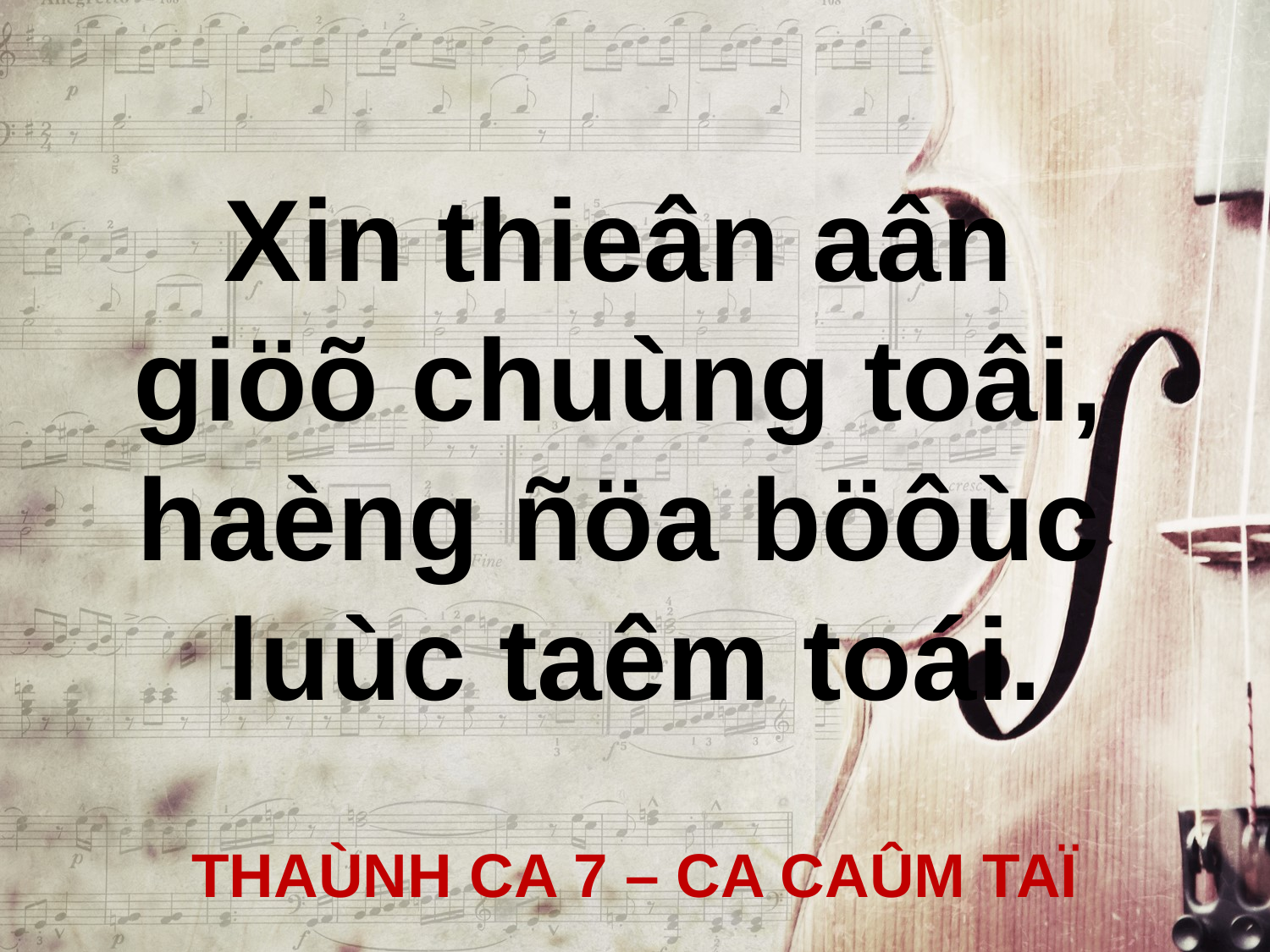

Xin thieân aân
giöõ chuùng toâi,
haèng ñöa böôùc
luùc taêm toái.
THAÙNH CA 7 – CA CAÛM TAÏ